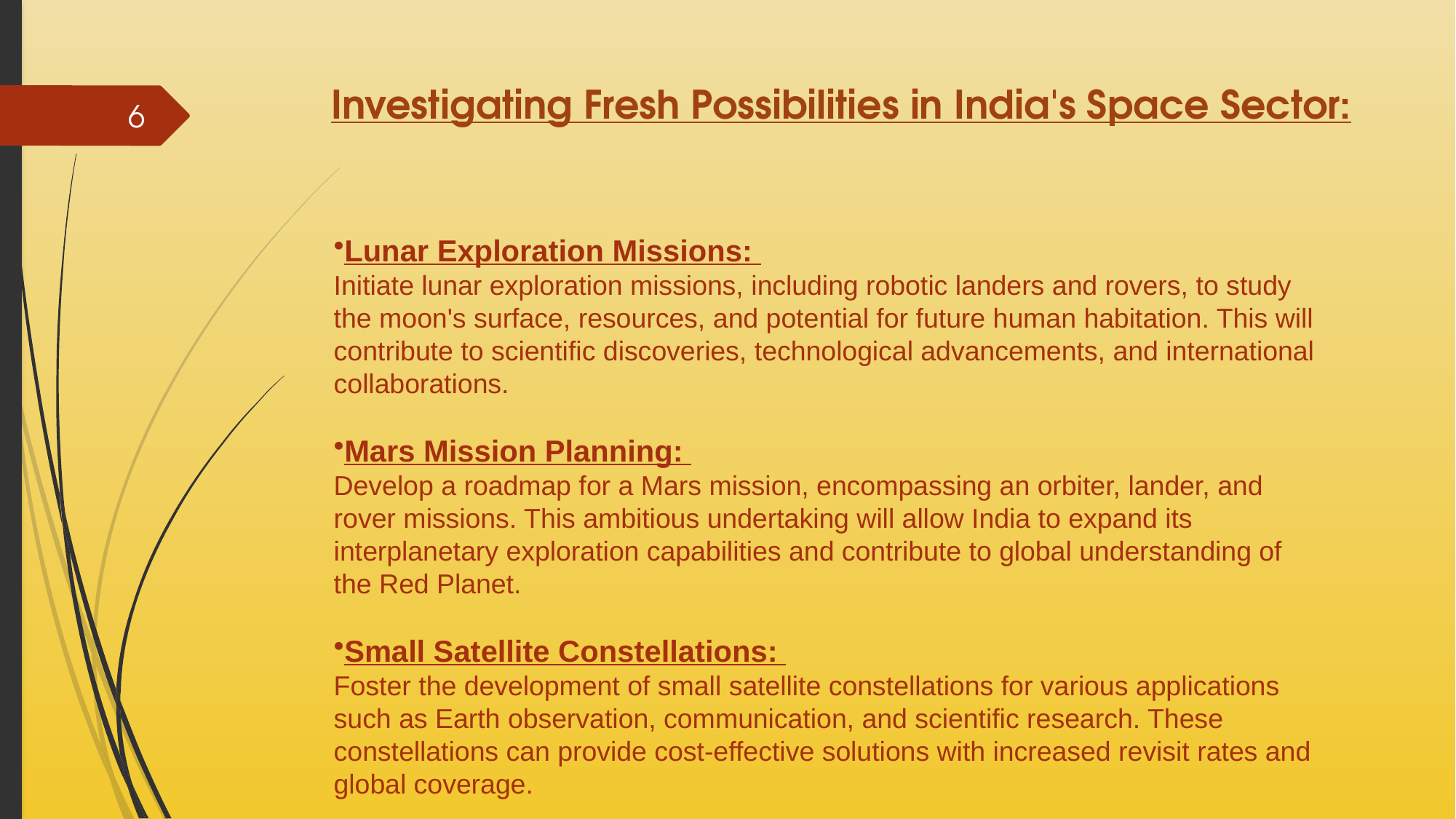

# Investigating Fresh Possibilities in India's Space Sector:
6
Lunar Exploration Missions:
Initiate lunar exploration missions, including robotic landers and rovers, to study the moon's surface, resources, and potential for future human habitation. This will contribute to scientific discoveries, technological advancements, and international collaborations.

Mars Mission Planning:
Develop a roadmap for a Mars mission, encompassing an orbiter, lander, and rover missions. This ambitious undertaking will allow India to expand its interplanetary exploration capabilities and contribute to global understanding of the Red Planet.

Small Satellite Constellations:
Foster the development of small satellite constellations for various applications such as Earth observation, communication, and scientific research. These constellations can provide cost-effective solutions with increased revisit rates and global coverage.